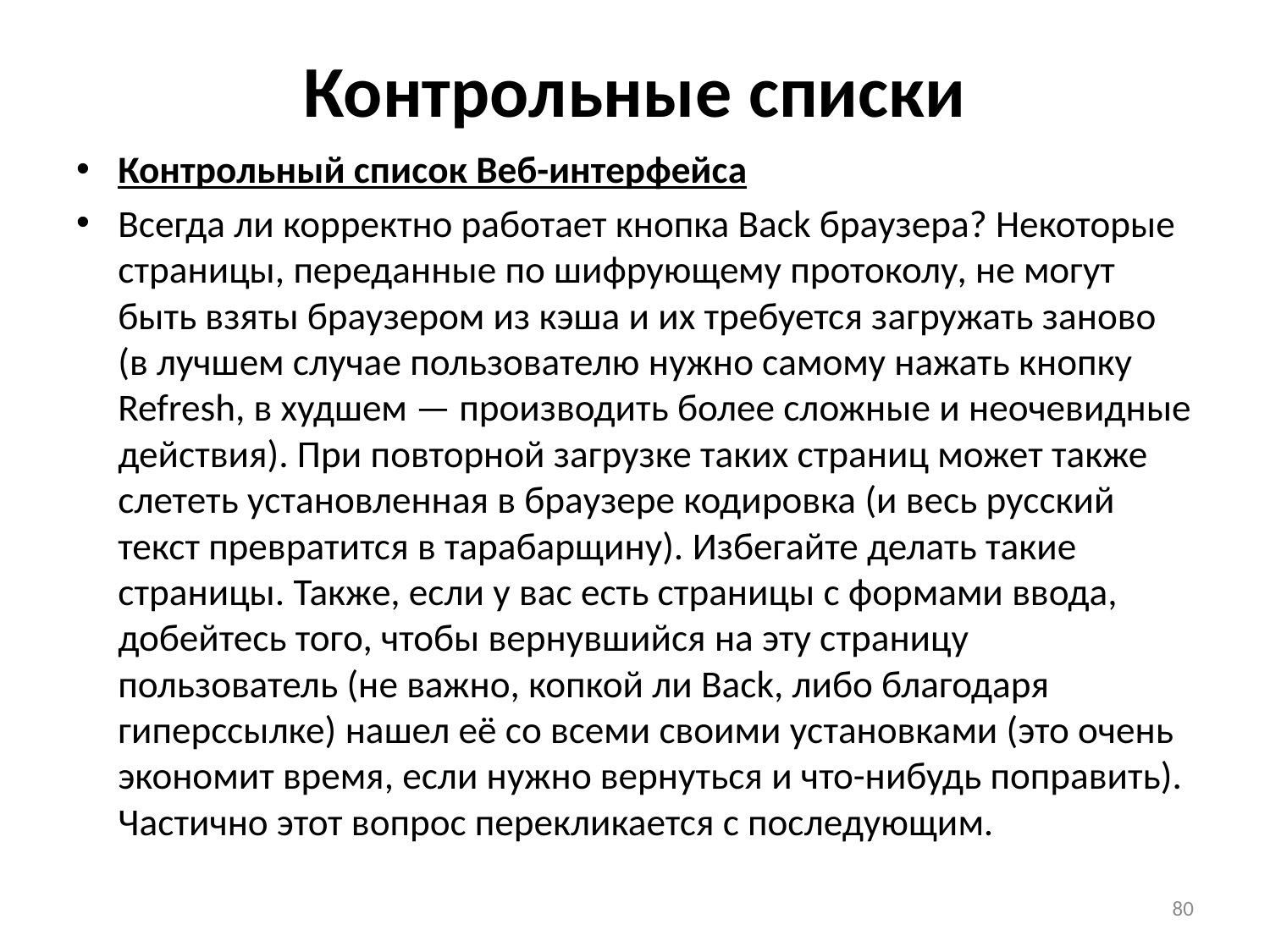

# Контрольные списки
Контрольный список Веб-интерфейса
Всегда ли корректно работает кнопка Back браузера? Некоторые страницы, переданные по шифрующему протоколу, не могут быть взяты браузером из кэша и их требуется загружать заново (в лучшем случае пользователю нужно самому нажать кнопку Refresh, в худшем — производить более сложные и неочевидные действия). При повторной загрузке таких страниц может также слететь установленная в браузере кодировка (и весь русский текст превратится в тарабарщину). Избегайте делать такие страницы. Также, если у вас есть страницы с формами ввода, добейтесь того, чтобы вернувшийся на эту страницу пользователь (не важно, копкой ли Back, либо благодаря гиперссылке) нашел её со всеми своими установками (это очень экономит время, если нужно вернуться и что-нибудь поправить). Частично этот вопрос перекликается с последующим.

80